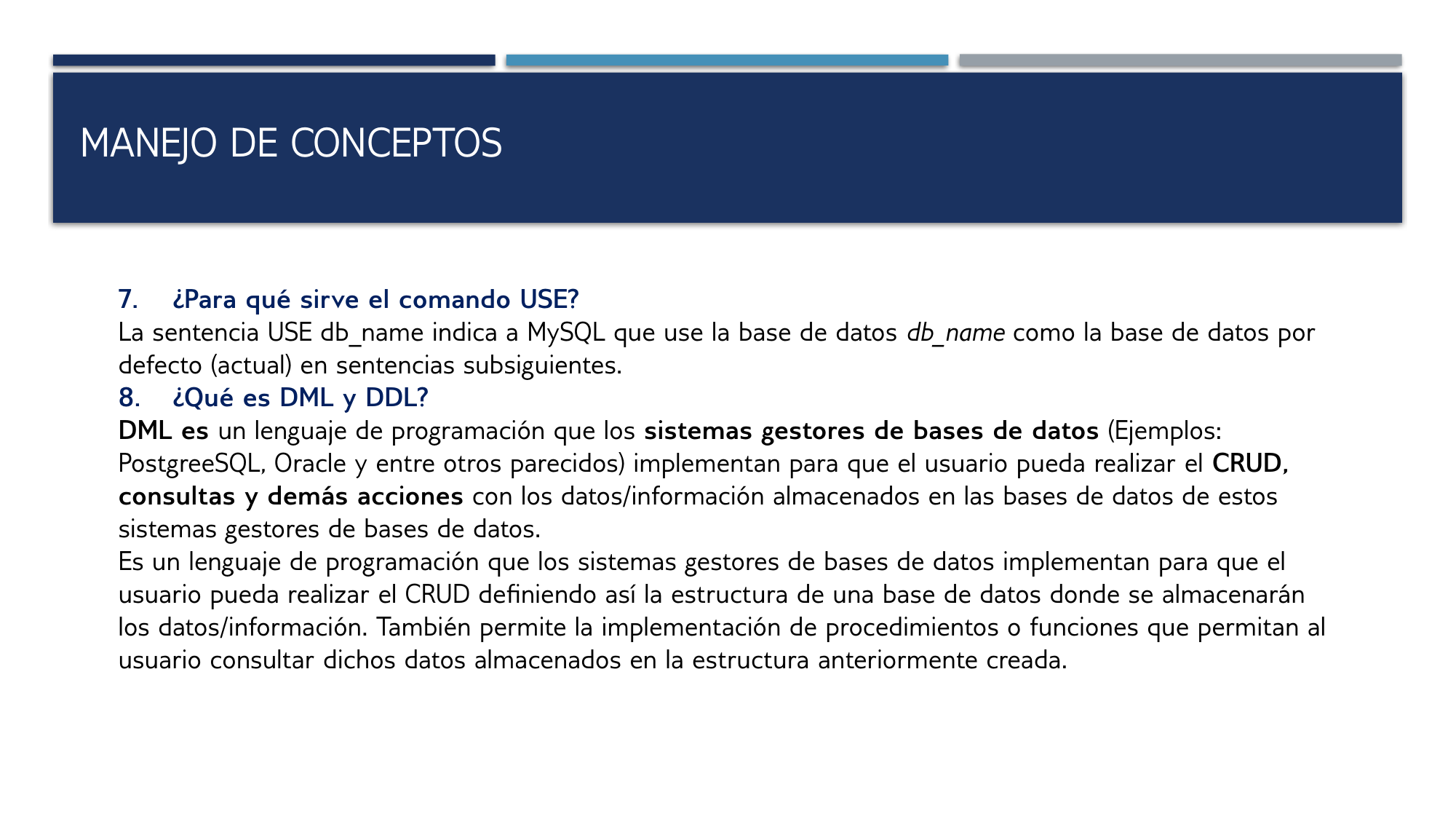

# MANEJO DE CONCEPTOS
¿Para qué sirve el comando USE?
La sentencia USE db_name indica a MySQL que use la base de datos db_name como la base de datos por defecto (actual) en sentencias subsiguientes.
¿Qué es DML y DDL?
DML es un lenguaje de programación que los sistemas gestores de bases de datos (Ejemplos: PostgreeSQL, Oracle y entre otros parecidos) implementan para que el usuario pueda realizar el CRUD, consultas y demás acciones con los datos/información almacenados en las bases de datos de estos sistemas gestores de bases de datos.
Es un lenguaje de programación que los sistemas gestores de bases de datos implementan para que el usuario pueda realizar el CRUD definiendo así la estructura de una base de datos donde se almacenarán los datos/información. También permite la implementación de procedimientos o funciones que permitan al usuario consultar dichos datos almacenados en la estructura anteriormente creada.